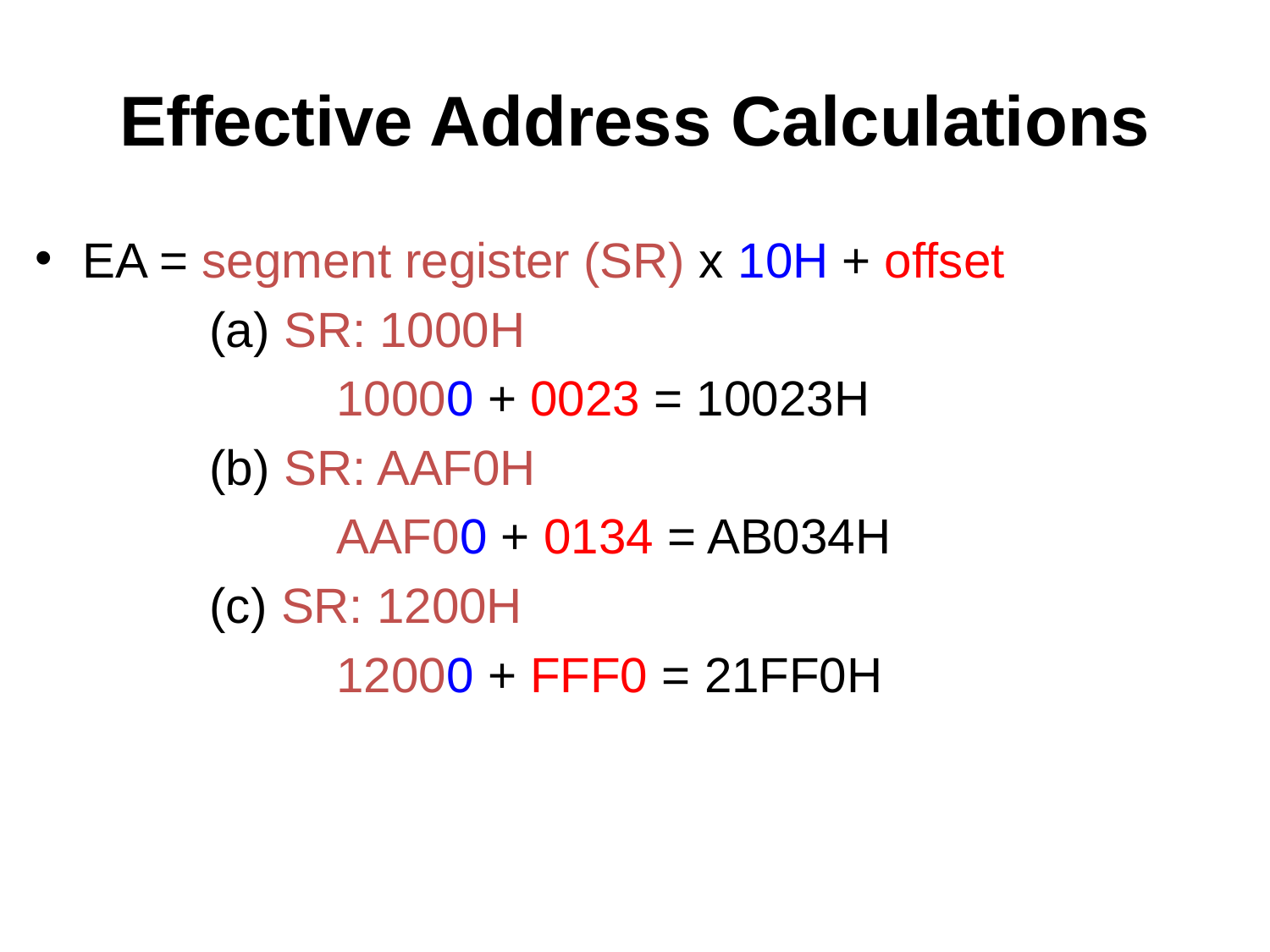

Effective Address Calculations
EA = segment register (SR) x 10H + offset
		(a) SR: 1000H
			10000 + 0023 = 10023H
		(b) SR: AAF0H
			AAF00 + 0134 = AB034H
		(c) SR: 1200H
			12000 + FFF0 = 21FF0H